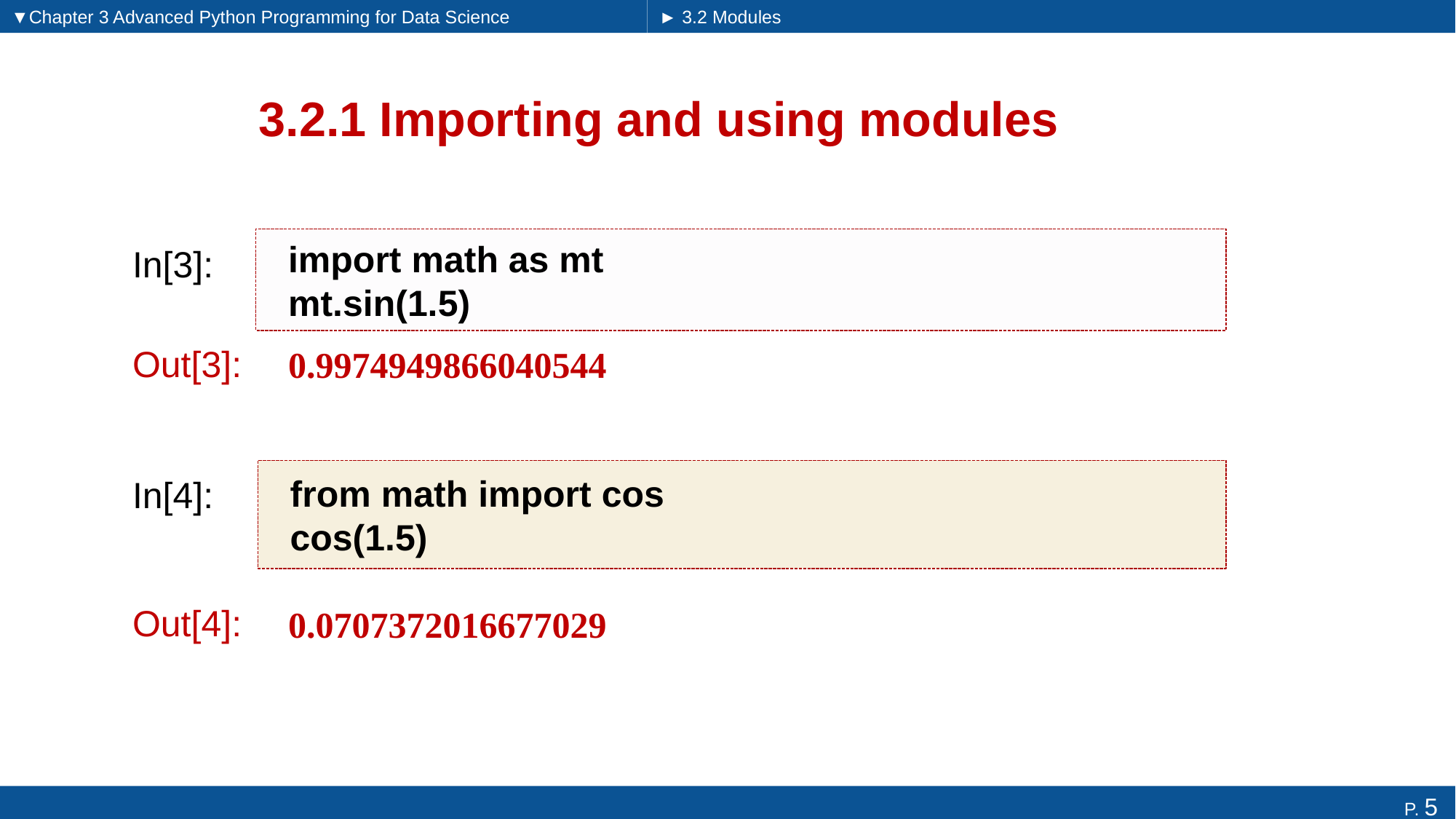

▼Chapter 3 Advanced Python Programming for Data Science
► 3.2 Modules
# 3.2.1 Importing and using modules
import math as mt
mt.sin(1.5)
In[3]:
0.9974949866040544
Out[3]:
from math import cos
cos(1.5)
In[4]:

0.0707372016677029
Out[4]: